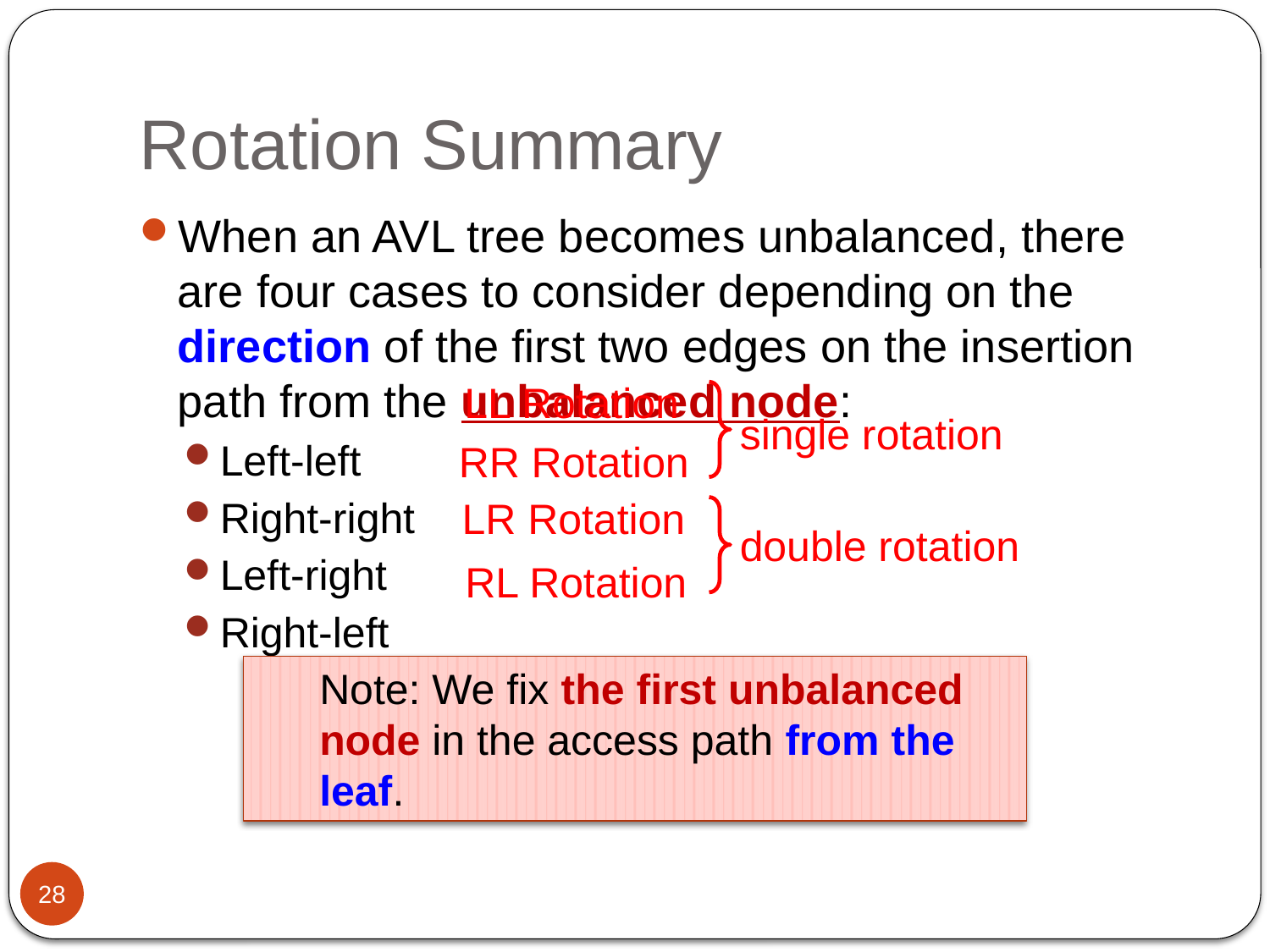

# Rotation Summary
When an AVL tree becomes unbalanced, there are four cases to consider depending on the direction of the first two edges on the insertion path from the unbalanced node:
Left-left
Right-right
Left-right
Right-left

LL Rotation

single rotation
RR Rotation
LR Rotation

double rotation
RL Rotation
Note: We fix the first unbalanced node in the access path from the leaf.
28